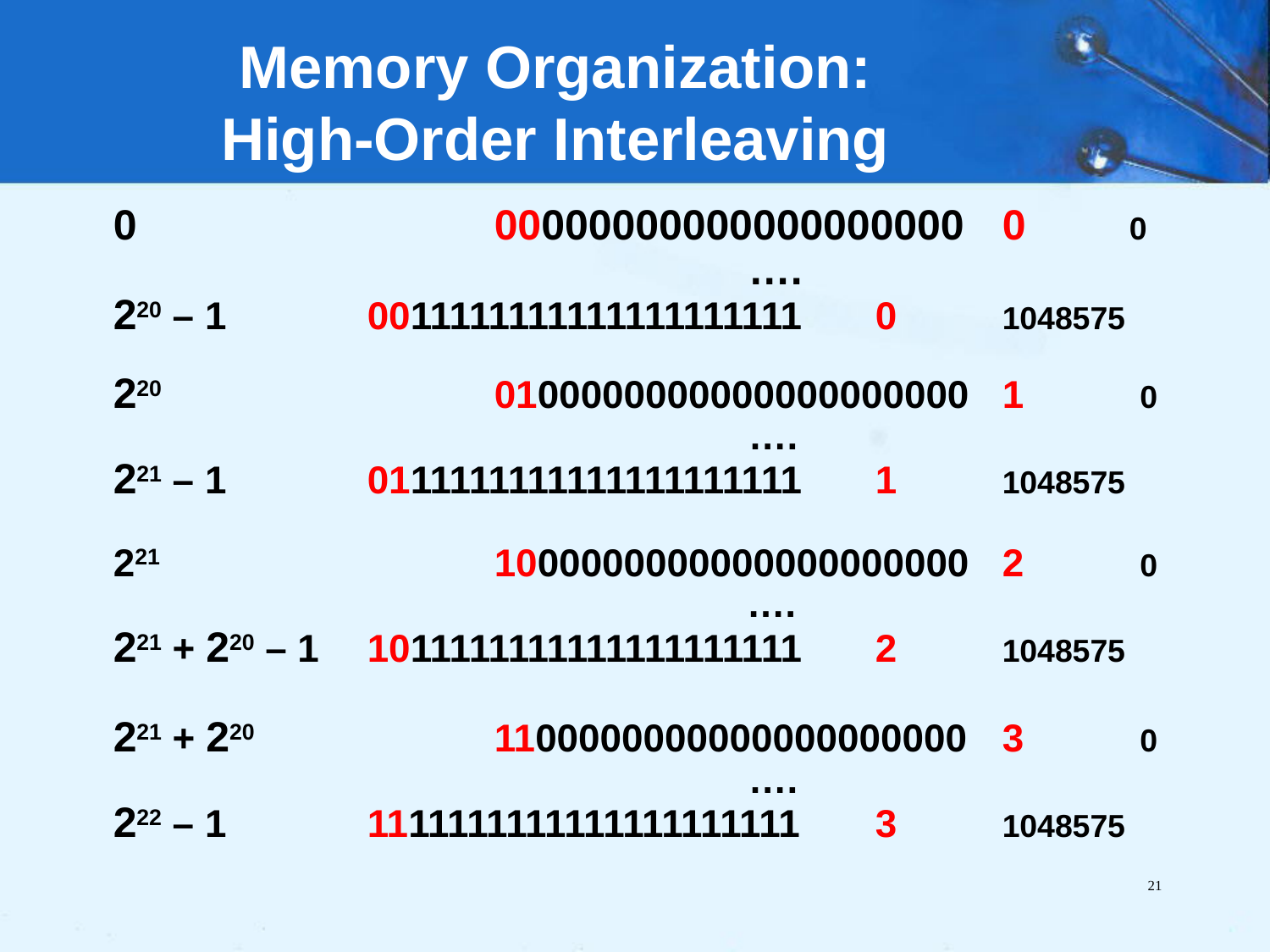

Memory Organization:
High-Order Interleaving
	0			00000000000000000000	0	0
    						….
	220 – 1		0011111111111111111111	0	1048575

	220			0100000000000000000000	1	 0
     					….
	221 – 1 		0111111111111111111111	1	1048575

	221			1000000000000000000000	2	 0
          					.…
	221 + 220 – 1 	1011111111111111111111	2	1048575

	221 + 220  		1100000000000000000000	3	 0
 						….
	222 – 1 		1111111111111111111111	3	1048575
21